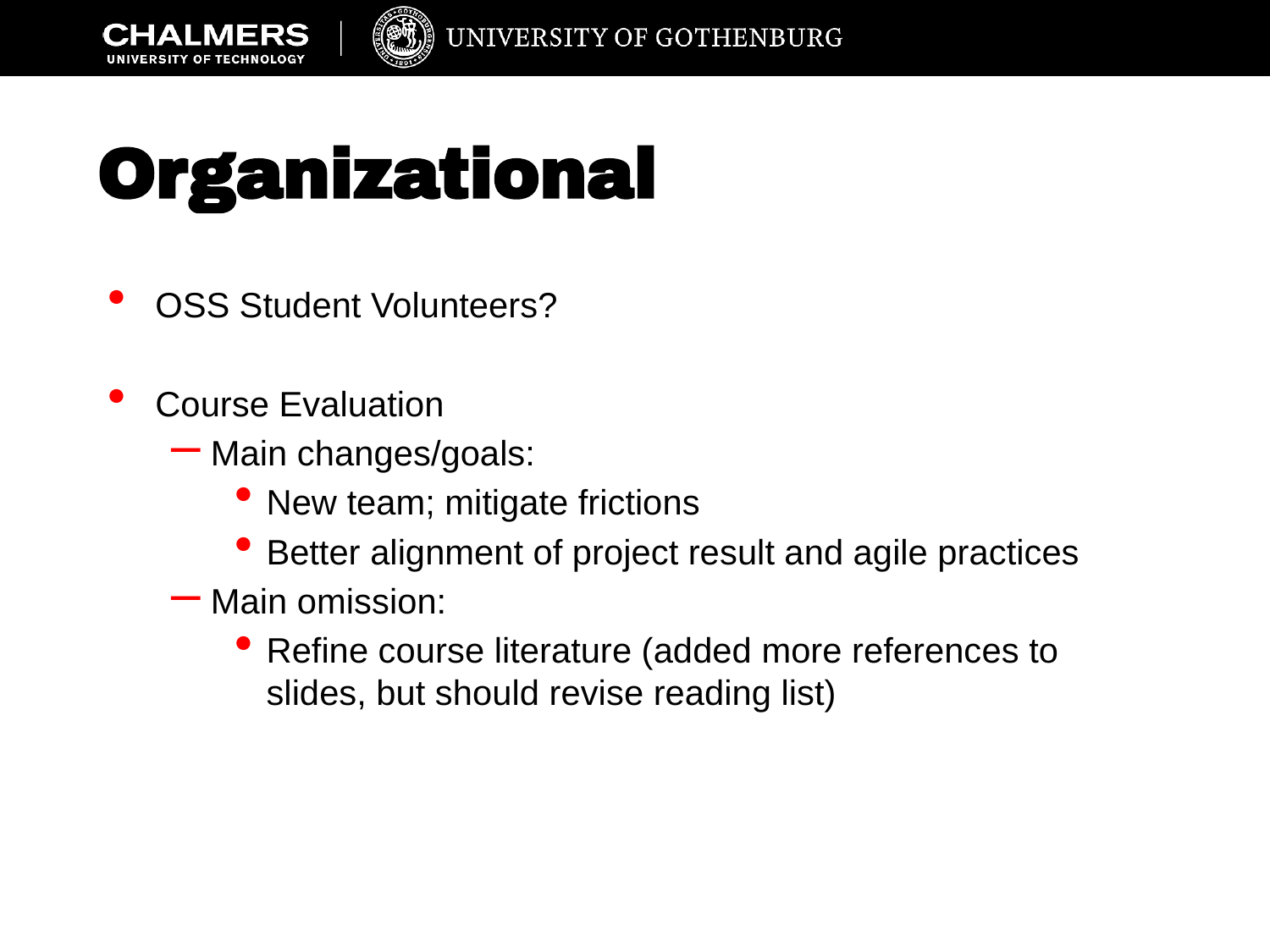

# Organizational
OSS Student Volunteers?

Course Evaluation
Main changes/goals:
New team; mitigate frictions
Better alignment of project result and agile practices
Main omission:
Refine course literature (added more references to slides, but should revise reading list)